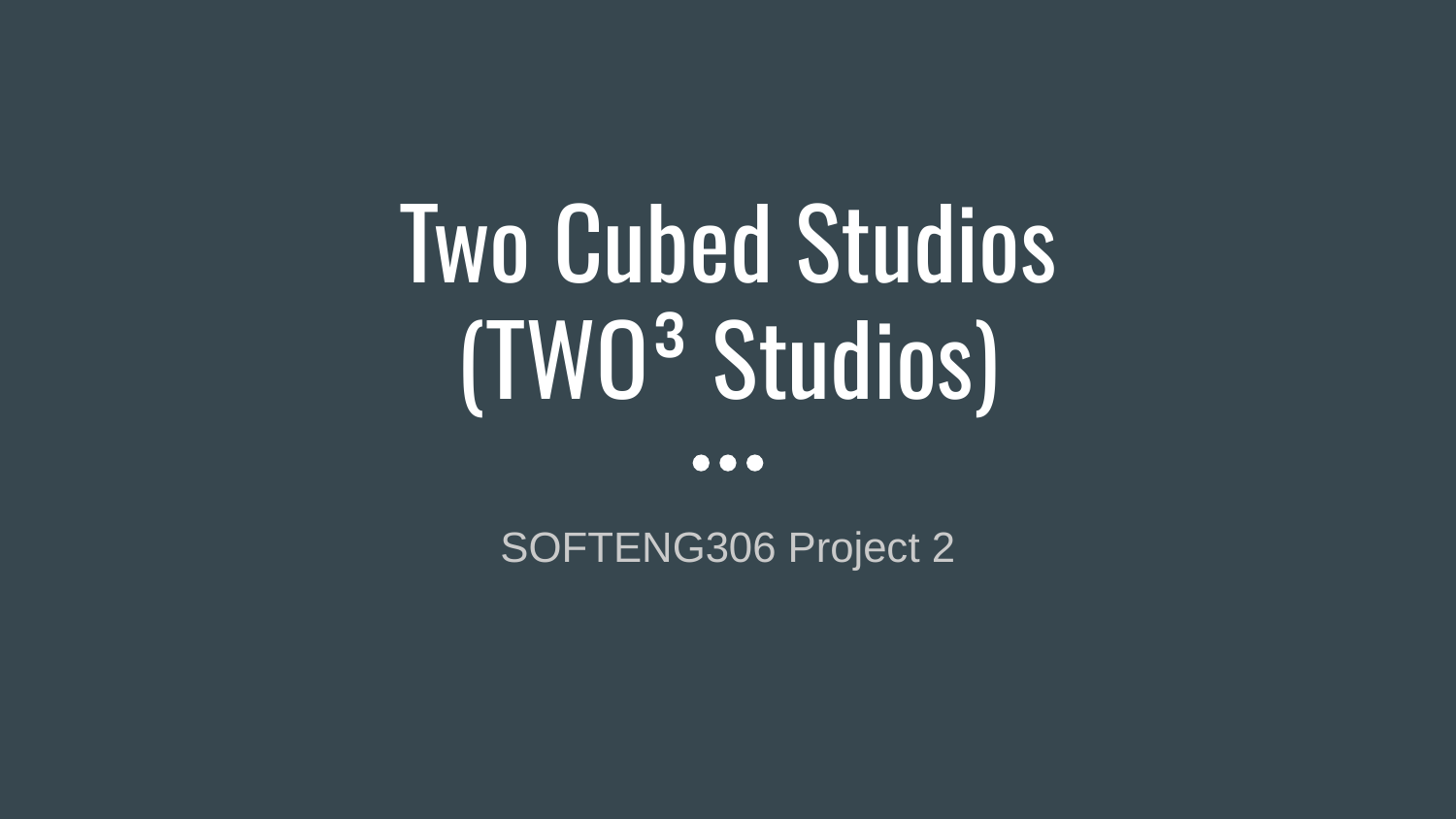

# Two Cubed Studios
(TWO³ Studios)
SOFTENG306 Project 2